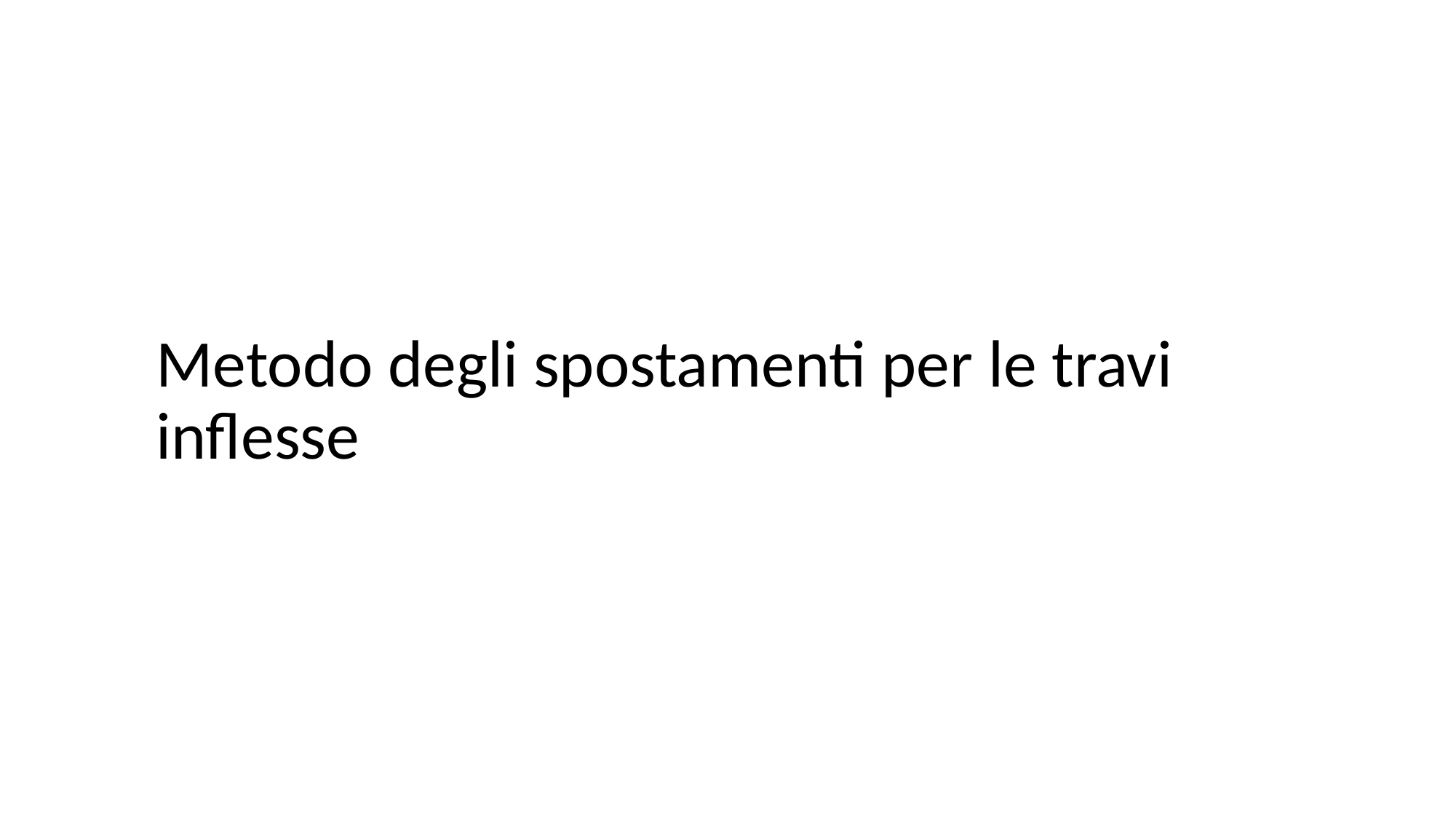

# Metodo degli spostamenti per le travi inflesse